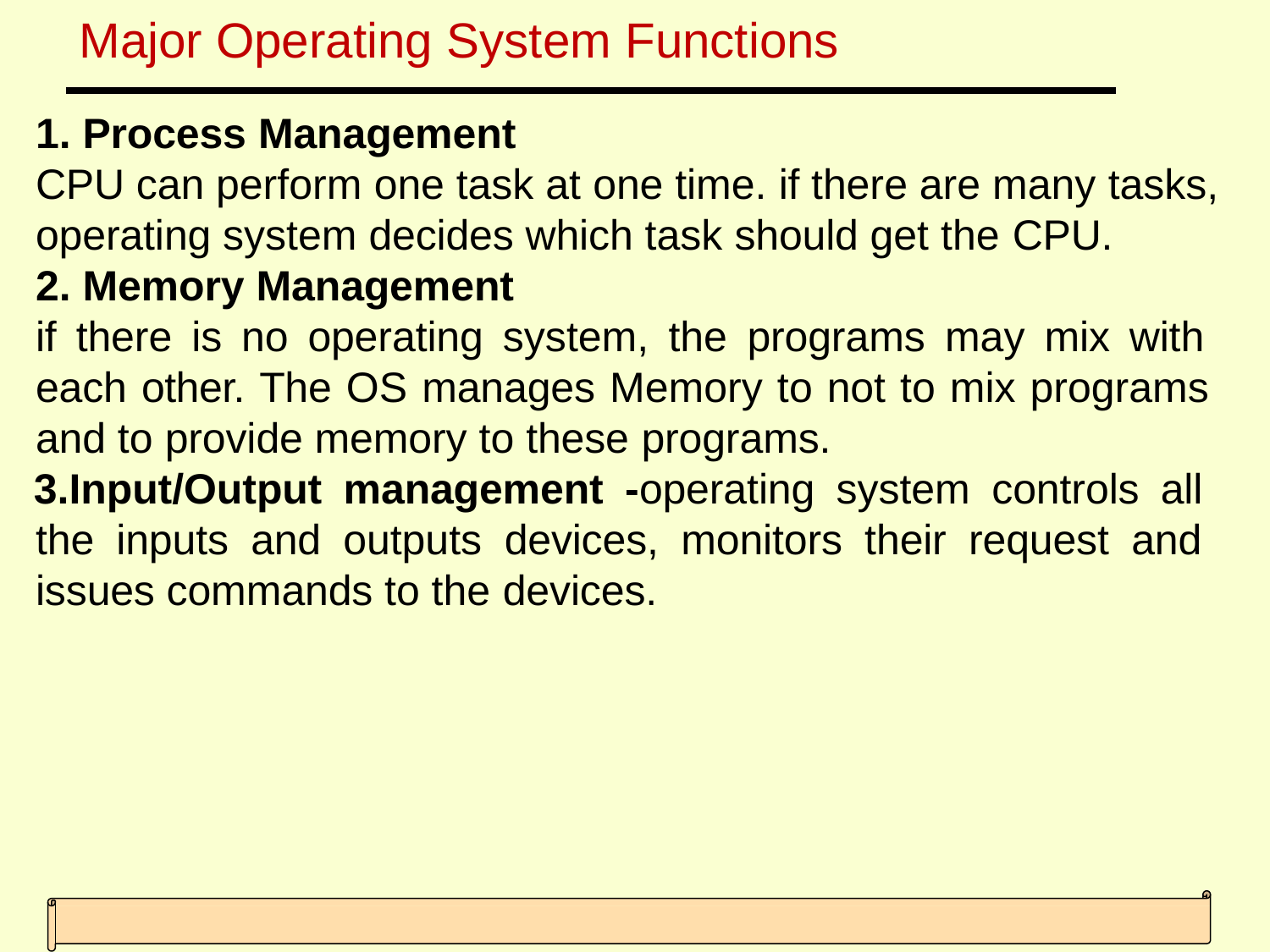

# Major Operating System Functions

Process Management
CPU can perform one task at one time. if there are many tasks,
operating system decides which task should get the CPU.
Memory Management
if there is no operating system, the programs may mix with  each other. The OS manages Memory to not to mix programs  and to provide memory to these programs.
Input/Output management -operating system controls all  the inputs and outputs devices, monitors their request and  issues commands to the devices.